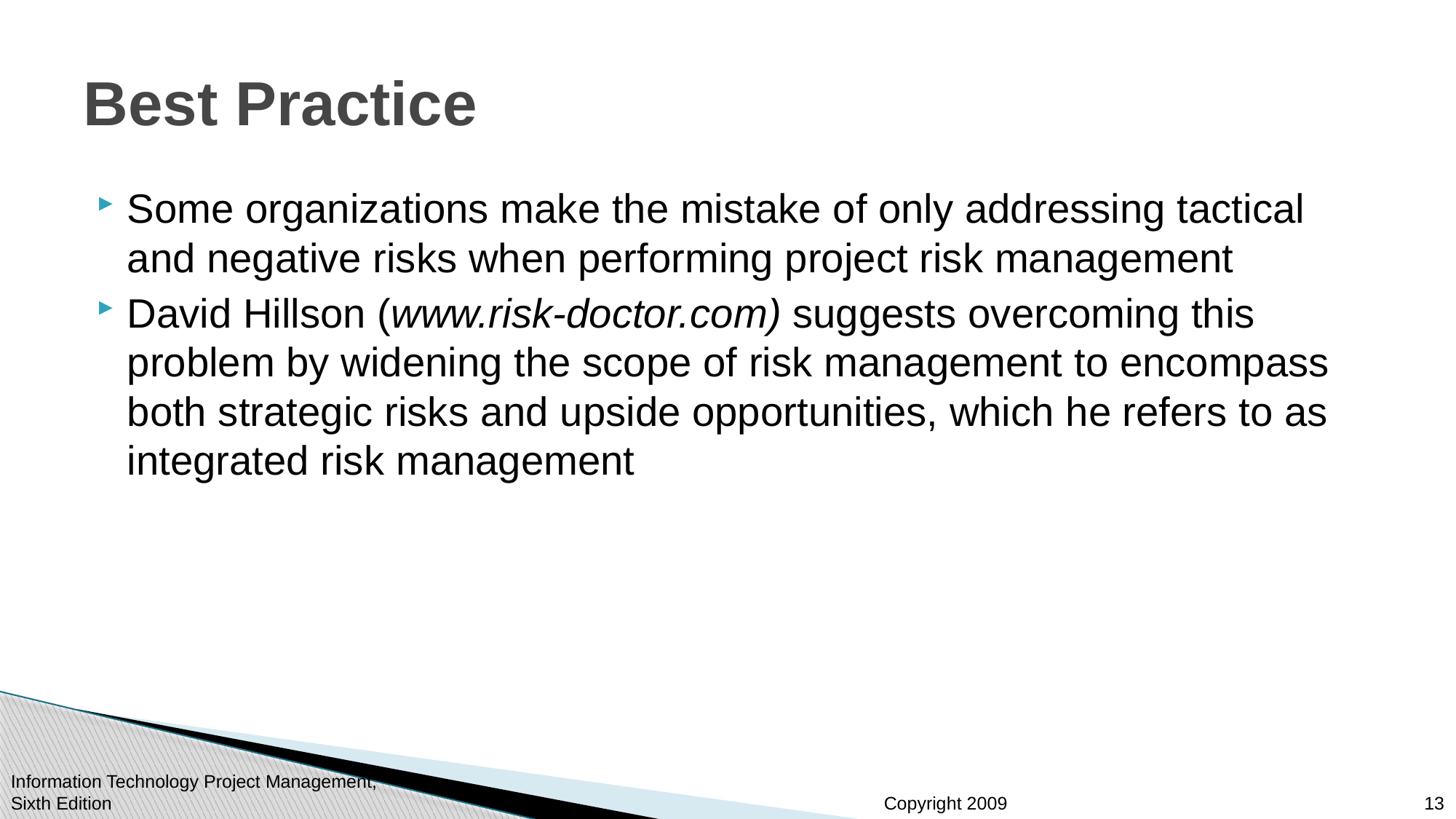

# Best Practice
Some organizations make the mistake of only addressing tactical and negative risks when performing project risk management
David Hillson (www.risk-doctor.com) suggests overcoming this problem by widening the scope of risk management to encompass both strategic risks and upside opportunities, which he refers to as integrated risk management

Information Technology Project Management, Sixth Edition
13